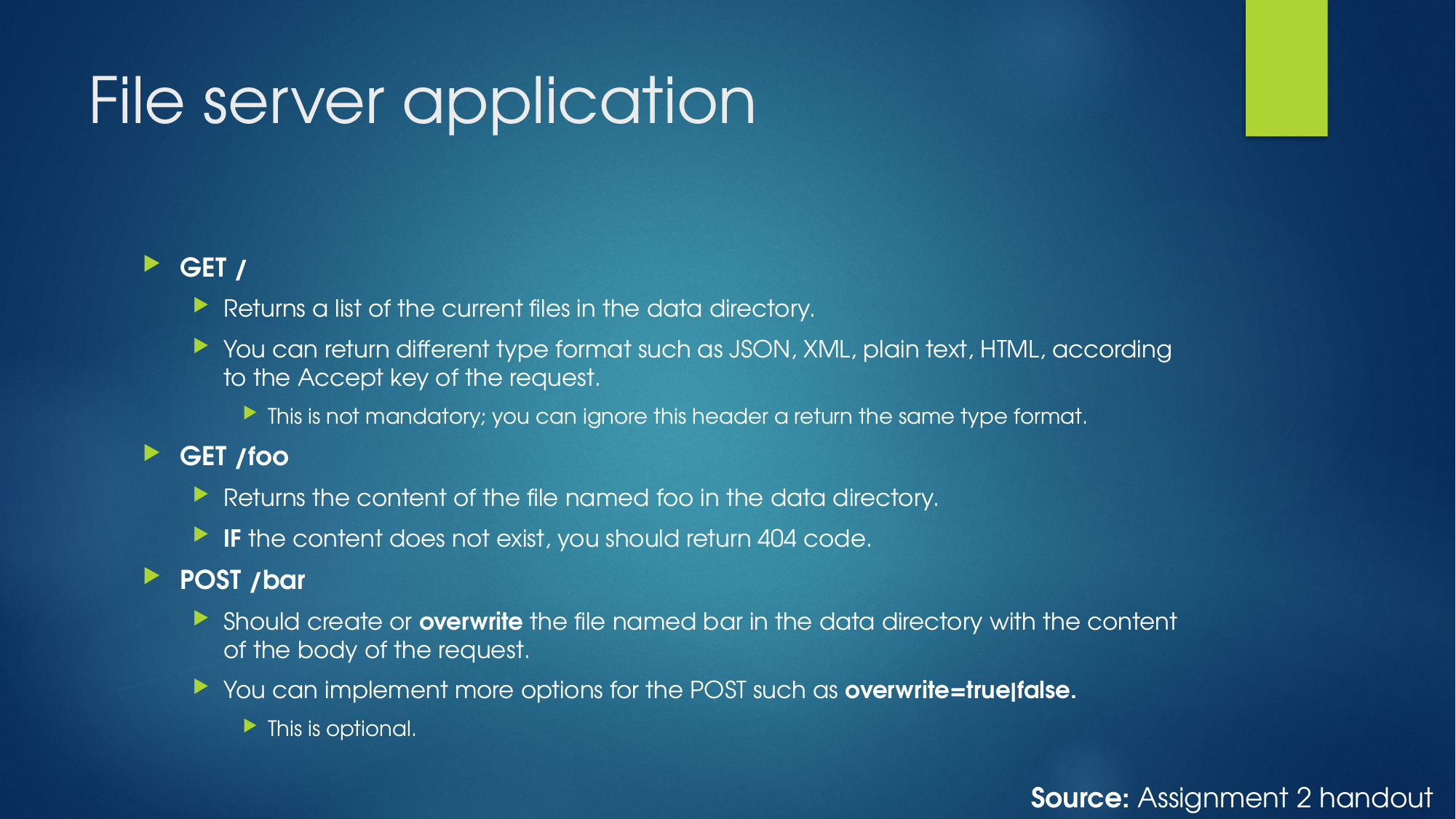

# File server application
GET /
Returns a list of the current files in the data directory.
You can return different type format such as JSON, XML, plain text, HTML, according to the Accept key of the request.
This is not mandatory; you can ignore this header a return the same type format.
GET /foo
Returns the content of the file named foo in the data directory.
IF the content does not exist, you should return 404 code.
POST /bar
Should create or overwrite the file named bar in the data directory with the content of the body of the request.
You can implement more options for the POST such as overwrite=true|false.
This is optional.
Source: Assignment 2 handout